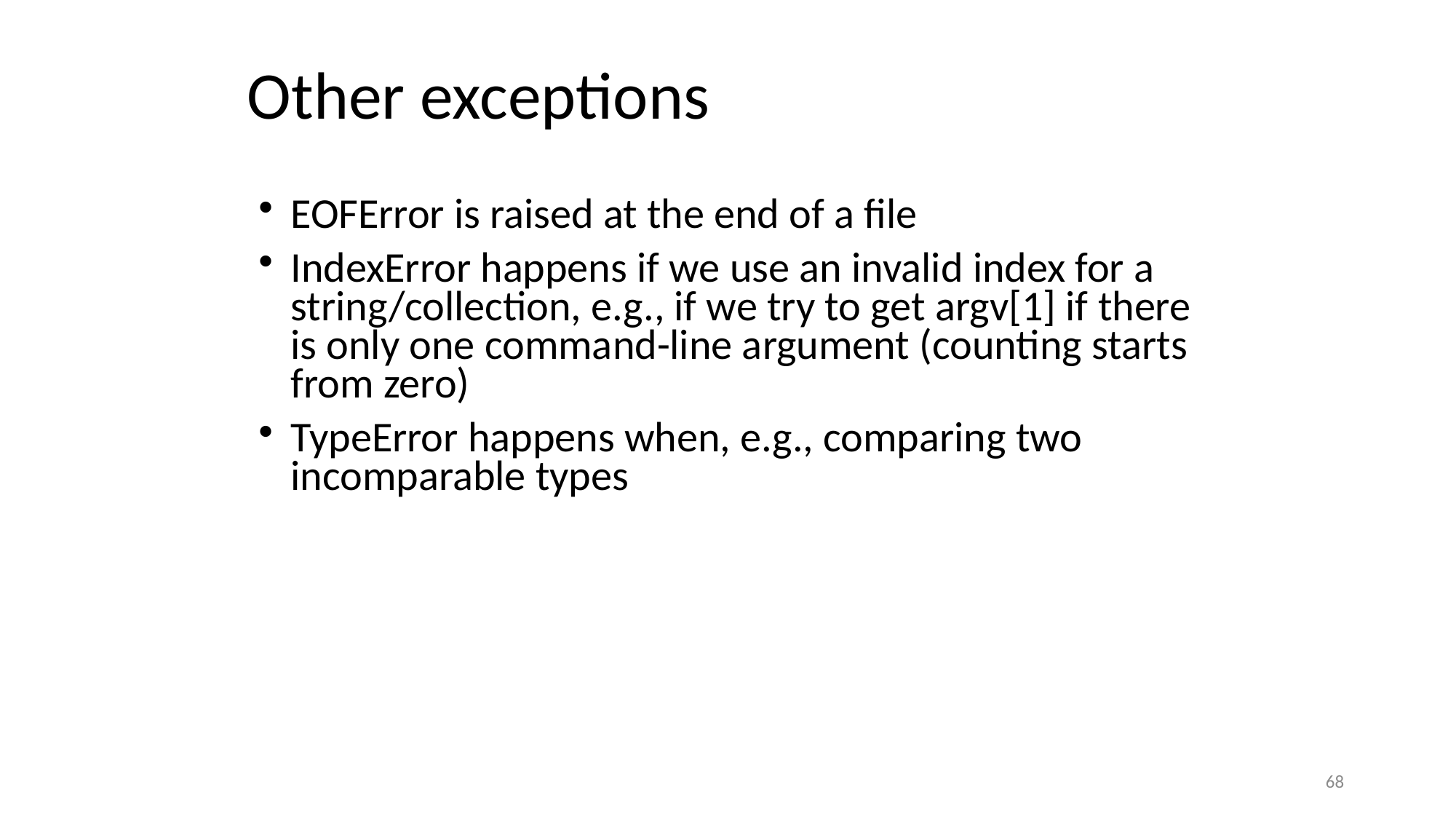

# Other exceptions
EOFError is raised at the end of a file
IndexError happens if we use an invalid index for a string/collection, e.g., if we try to get argv[1] if there is only one command-line argument (counting starts from zero)‏
TypeError happens when, e.g., comparing two incomparable types
68